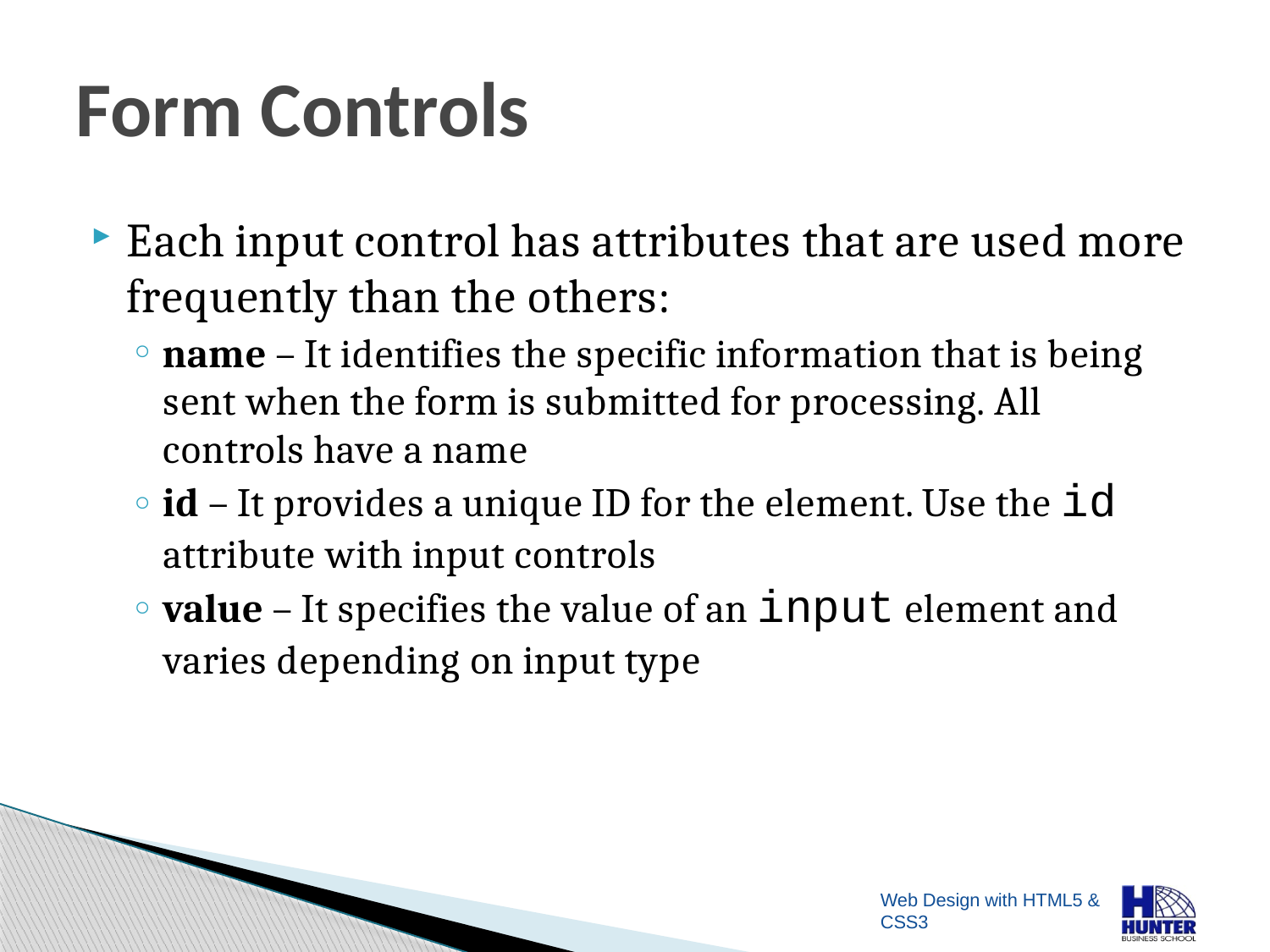

# Form Controls
Each input control has attributes that are used more frequently than the others:
name – It identifies the specific information that is being sent when the form is submitted for processing. All controls have a name
id – It provides a unique ID for the element. Use the id attribute with input controls
value – It specifies the value of an input element and varies depending on input type